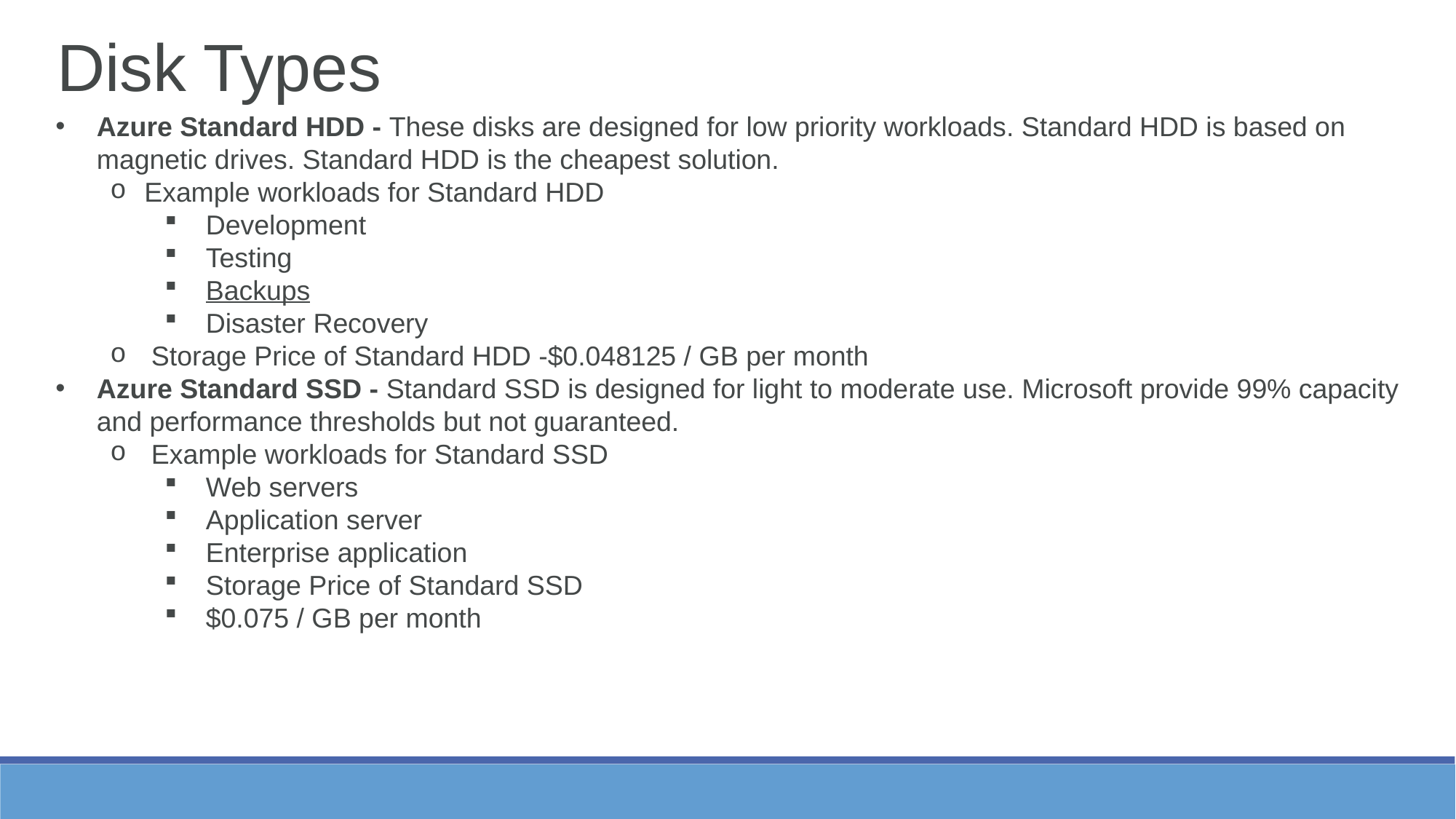

Disk Types
Azure Standard HDD - These disks are designed for low priority workloads. Standard HDD is based on magnetic drives. Standard HDD is the cheapest solution.
Example workloads for Standard HDD
Development
Testing
Backups
Disaster Recovery
Storage Price of Standard HDD -$0.048125 / GB per month
Azure Standard SSD - Standard SSD is designed for light to moderate use. Microsoft provide 99% capacity and performance thresholds but not guaranteed.
Example workloads for Standard SSD
Web servers
Application server
Enterprise application
Storage Price of Standard SSD
$0.075 / GB per month